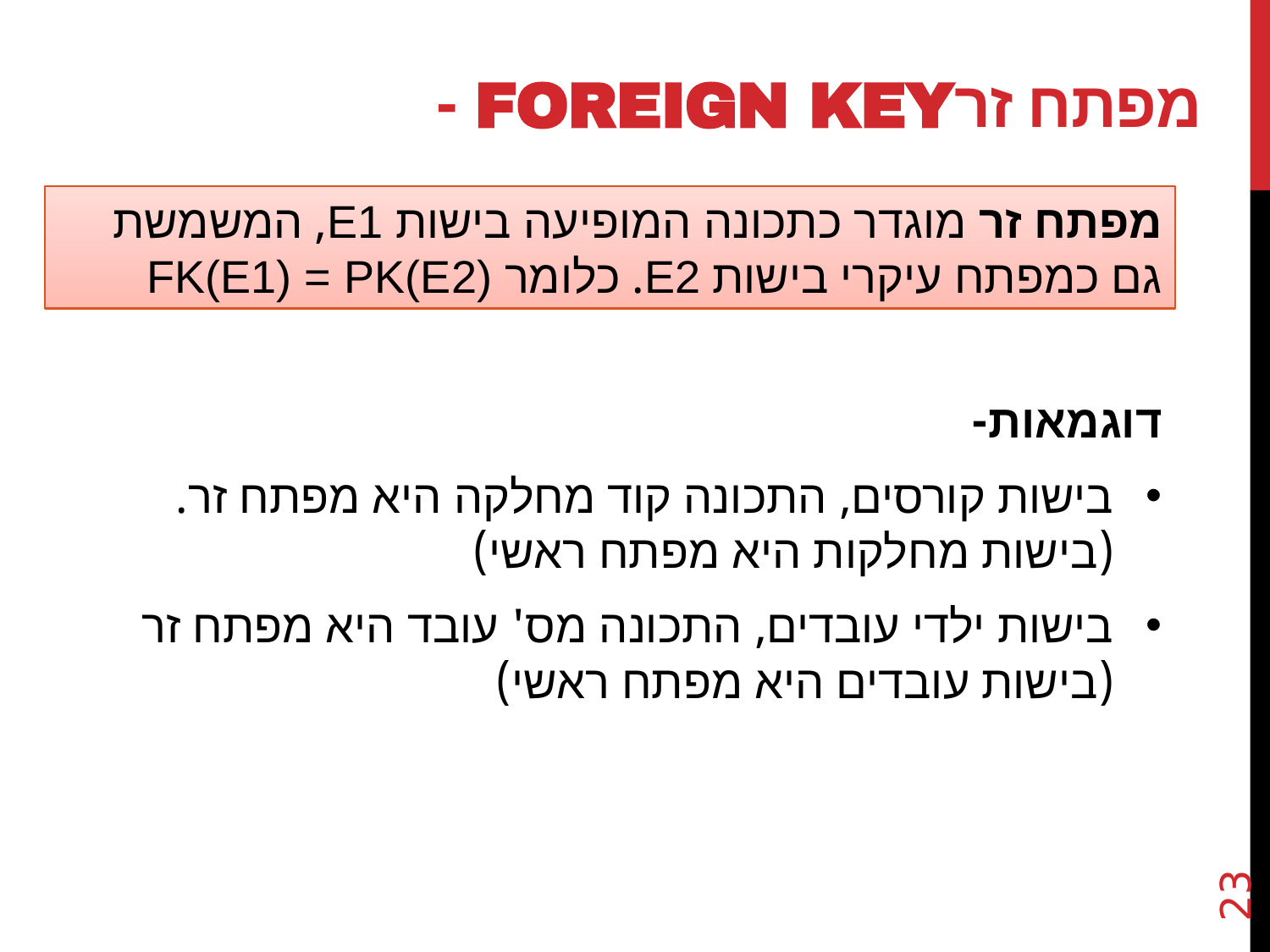

# מפתח זרForeign key -
מפתח זר מוגדר כתכונה המופיעה בישות E1, המשמשת גם כמפתח עיקרי בישות E2. כלומר FK(E1) = PK(E2)
דוגמאות-
בישות קורסים, התכונה קוד מחלקה היא מפתח זר. (בישות מחלקות היא מפתח ראשי)
בישות ילדי עובדים, התכונה מס' עובד היא מפתח זר (בישות עובדים היא מפתח ראשי)
23